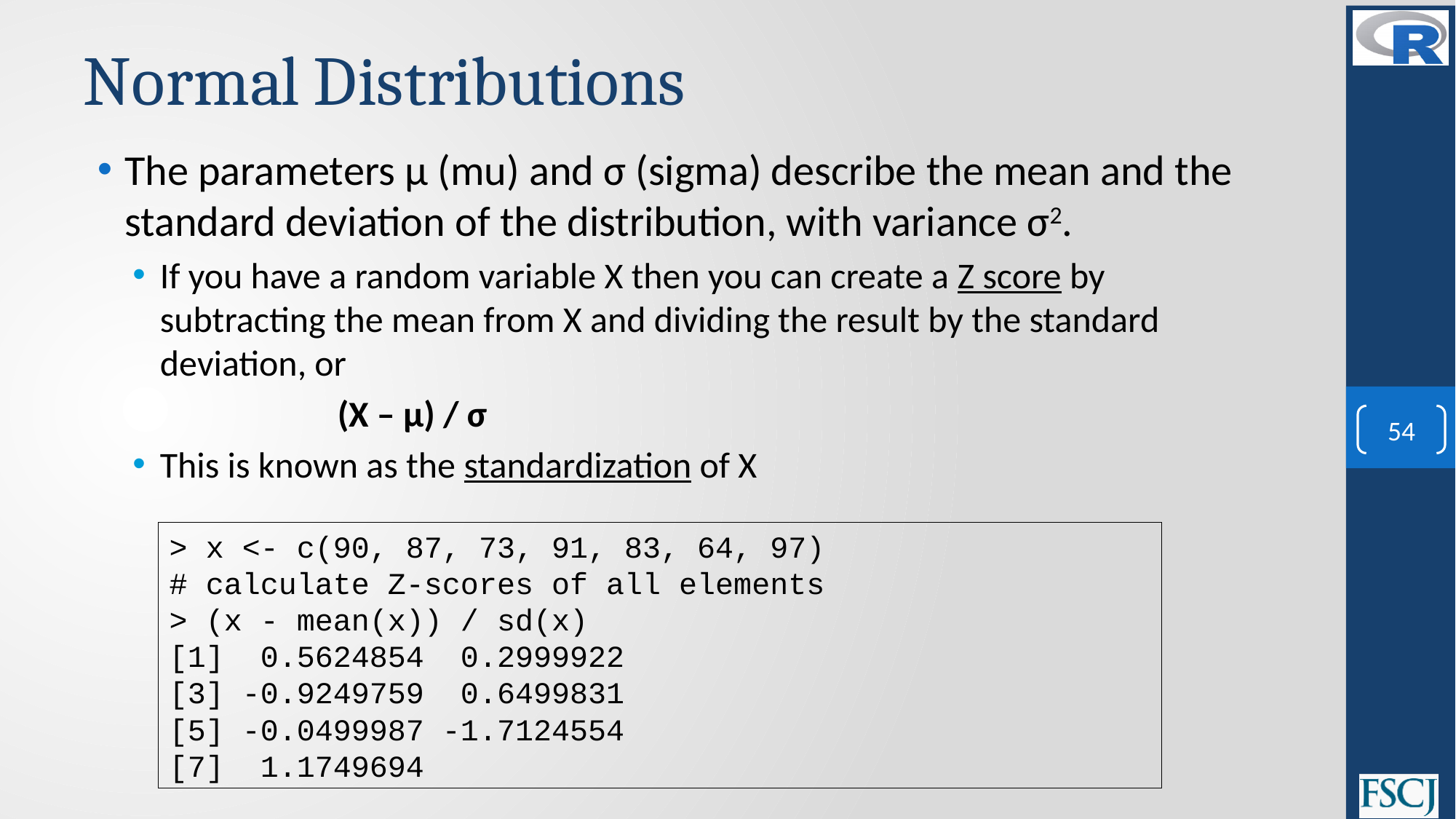

# Normal Distributions
The parameters μ (mu) and σ (sigma) describe the mean and the standard deviation of the distribution, with variance σ2.
If you have a random variable X then you can create a Z score by subtracting the mean from X and dividing the result by the standard deviation, or
(X – μ) / σ
This is known as the standardization of X
54
> x <- c(90, 87, 73, 91, 83, 64, 97)
# calculate Z-scores of all elements
> (x - mean(x)) / sd(x)
[1]  0.5624854  0.2999922
[3] -0.9249759  0.6499831
[5] -0.0499987 -1.7124554
[7]  1.1749694